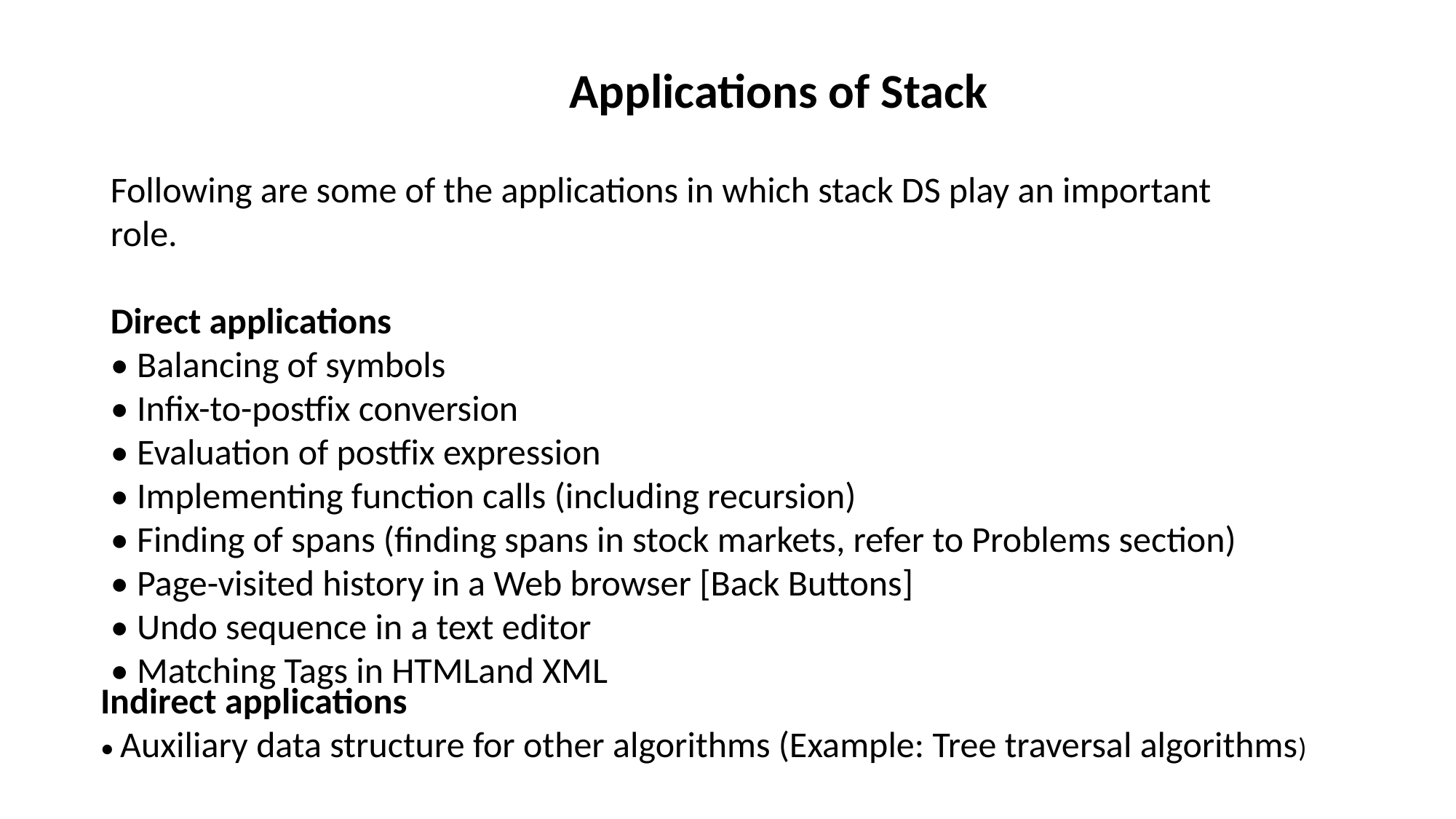

Applications of Stack
Following are some of the applications in which stack DS play an important role.

Direct applications
• Balancing of symbols
• Infix-to-postfix conversion
• Evaluation of postfix expression
• Implementing function calls (including recursion)
• Finding of spans (finding spans in stock markets, refer to Problems section)
• Page-visited history in a Web browser [Back Buttons]
• Undo sequence in a text editor
• Matching Tags in HTMLand XML
Indirect applications
• Auxiliary data structure for other algorithms (Example: Tree traversal algorithms)